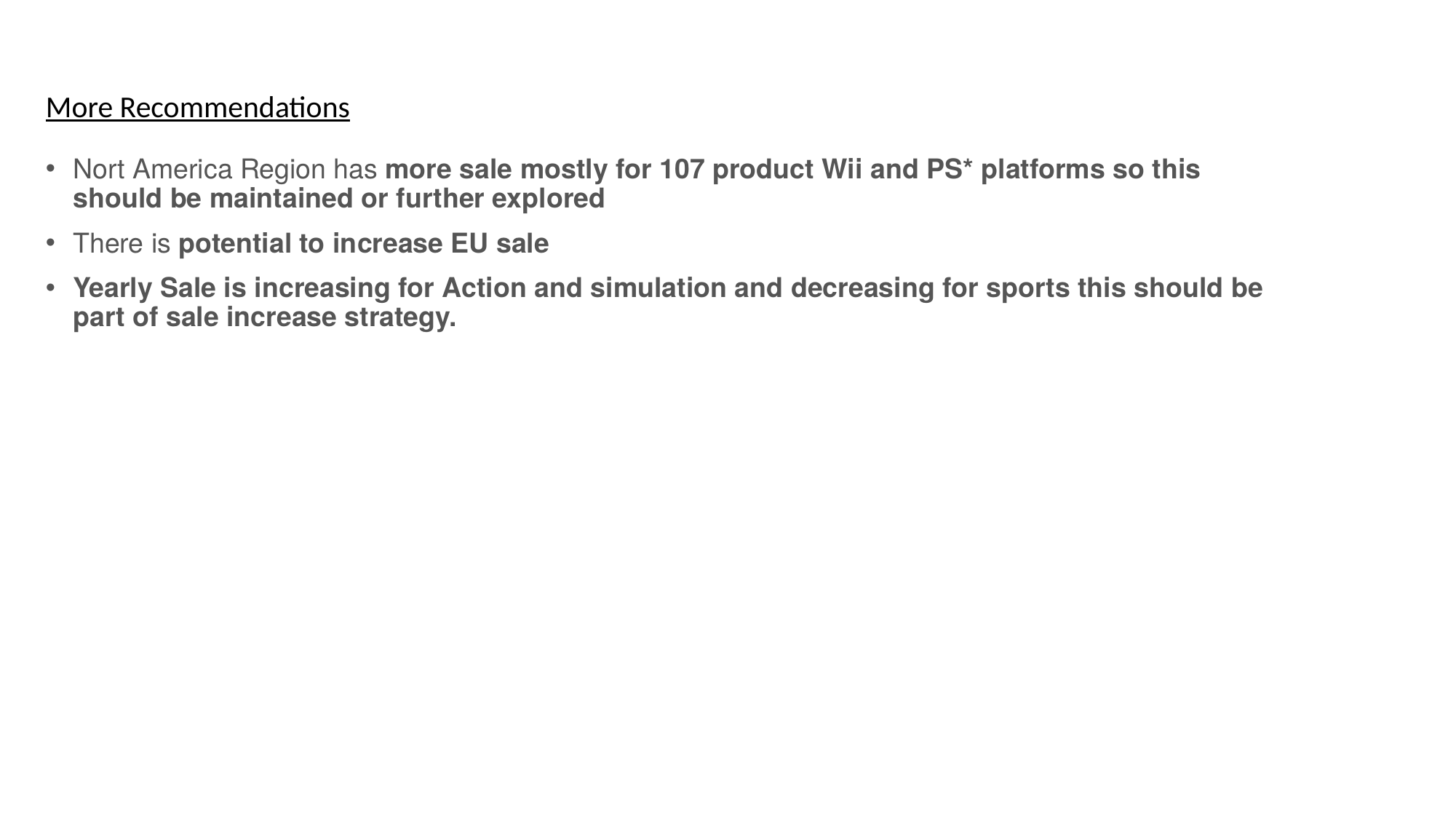

# More Recommendations
Nort America Region has more sale mostly for 107 product Wii and PS* platforms so this should be maintained or further explored
There is potential to increase EU sale
Yearly Sale is increasing for Action and simulation and decreasing for sports this should be part of sale increase strategy.